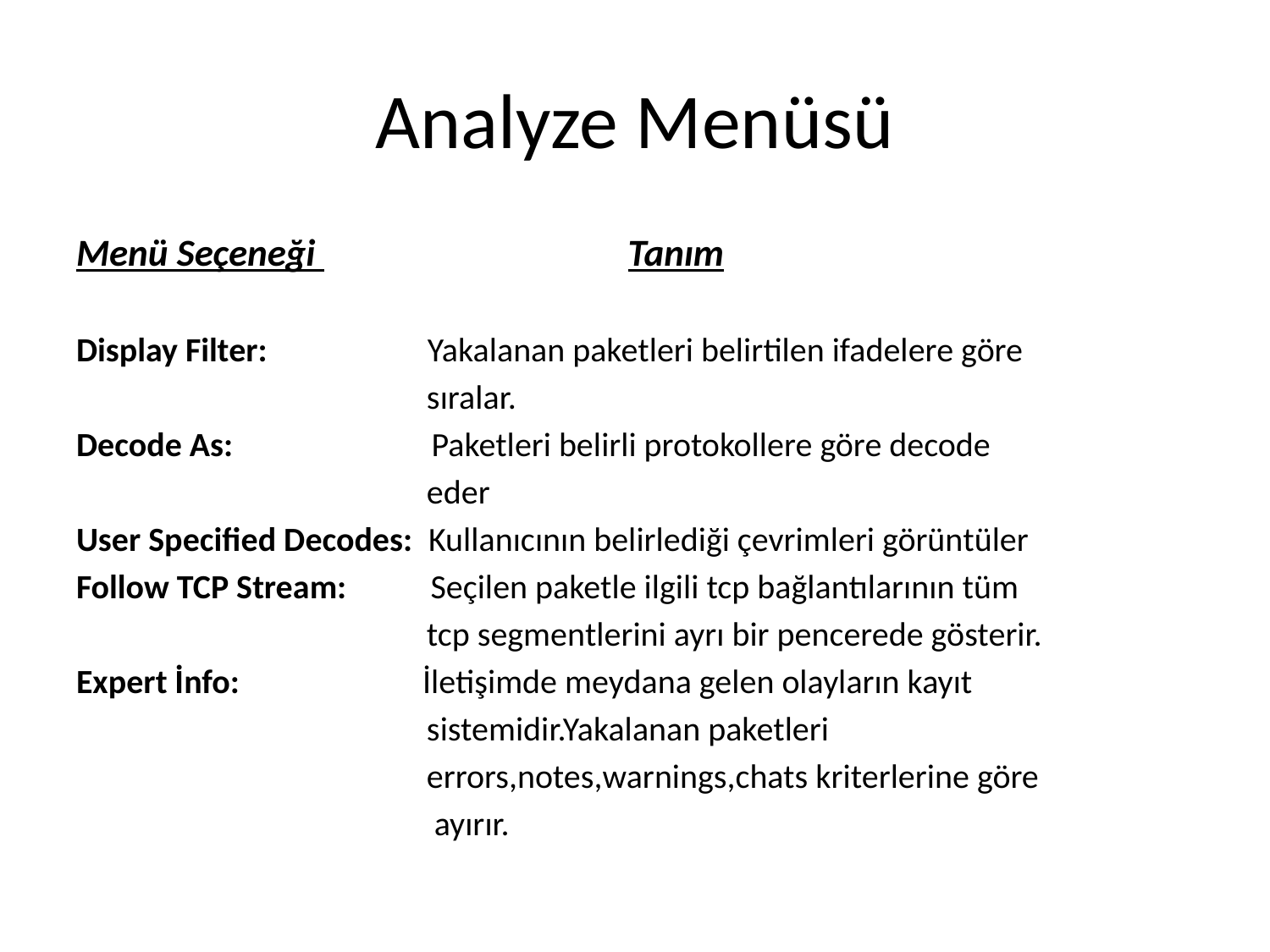

# Analyze Menüsü
Menü Seçeneği                                    Tanım

Display Filter:                     Yakalanan paketleri belirtilen ifadelere göre
                                              sıralar.
Decode As:                          Paketleri belirli protokollere göre decode
                                              eder
User Specified Decodes:  Kullanıcının belirlediği çevrimleri görüntüler
Follow TCP Stream:           Seçilen paketle ilgili tcp bağlantılarının tüm
                                              tcp segmentlerini ayrı bir pencerede gösterir.
Expert İnfo:                        İletişimde meydana gelen olayların kayıt
                                              sistemidir.Yakalanan paketleri
                                              errors,notes,warnings,chats kriterlerine göre
                                               ayırır.